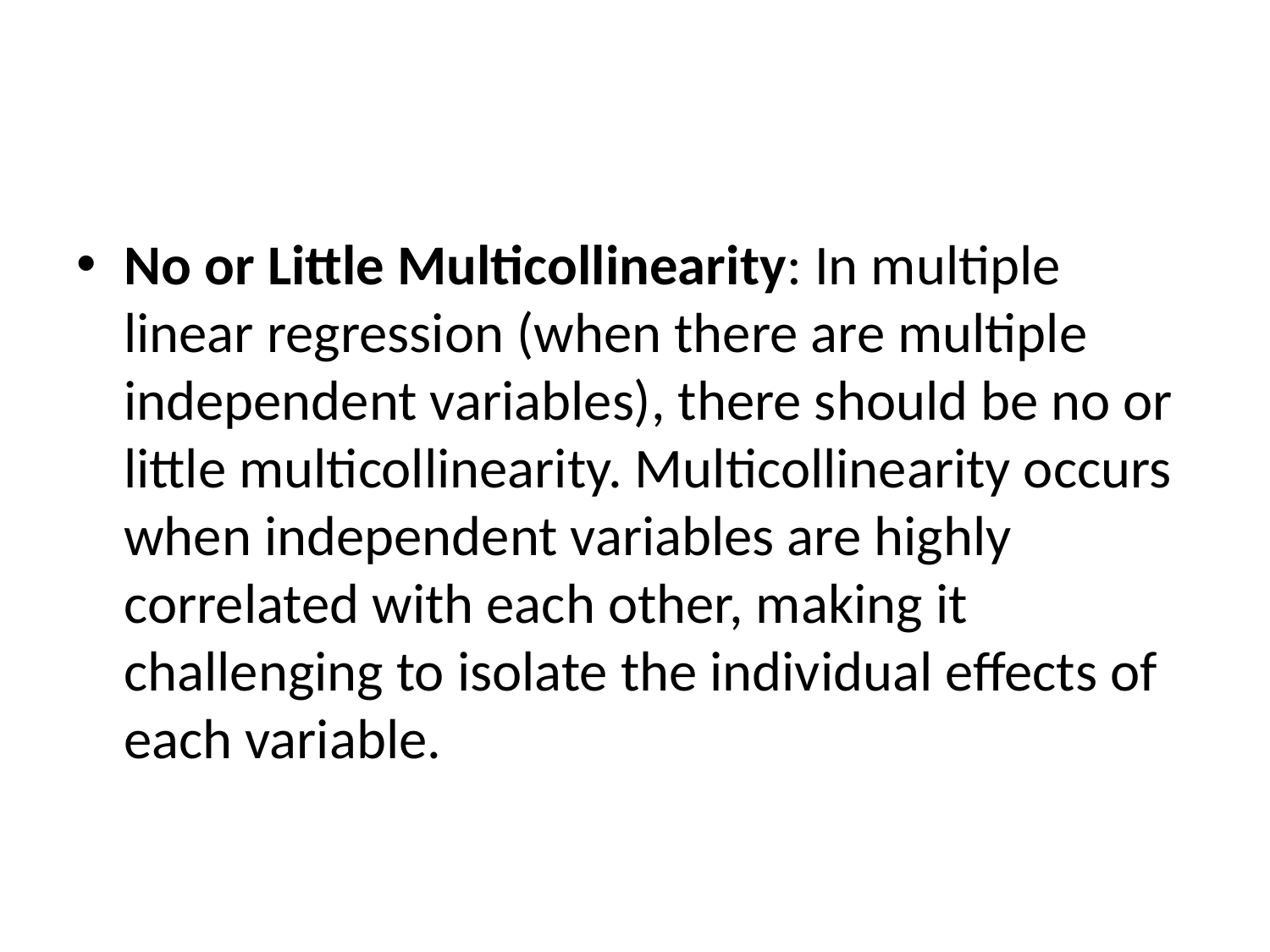

#
No or Little Multicollinearity: In multiple linear regression (when there are multiple independent variables), there should be no or little multicollinearity. Multicollinearity occurs when independent variables are highly correlated with each other, making it challenging to isolate the individual effects of each variable.